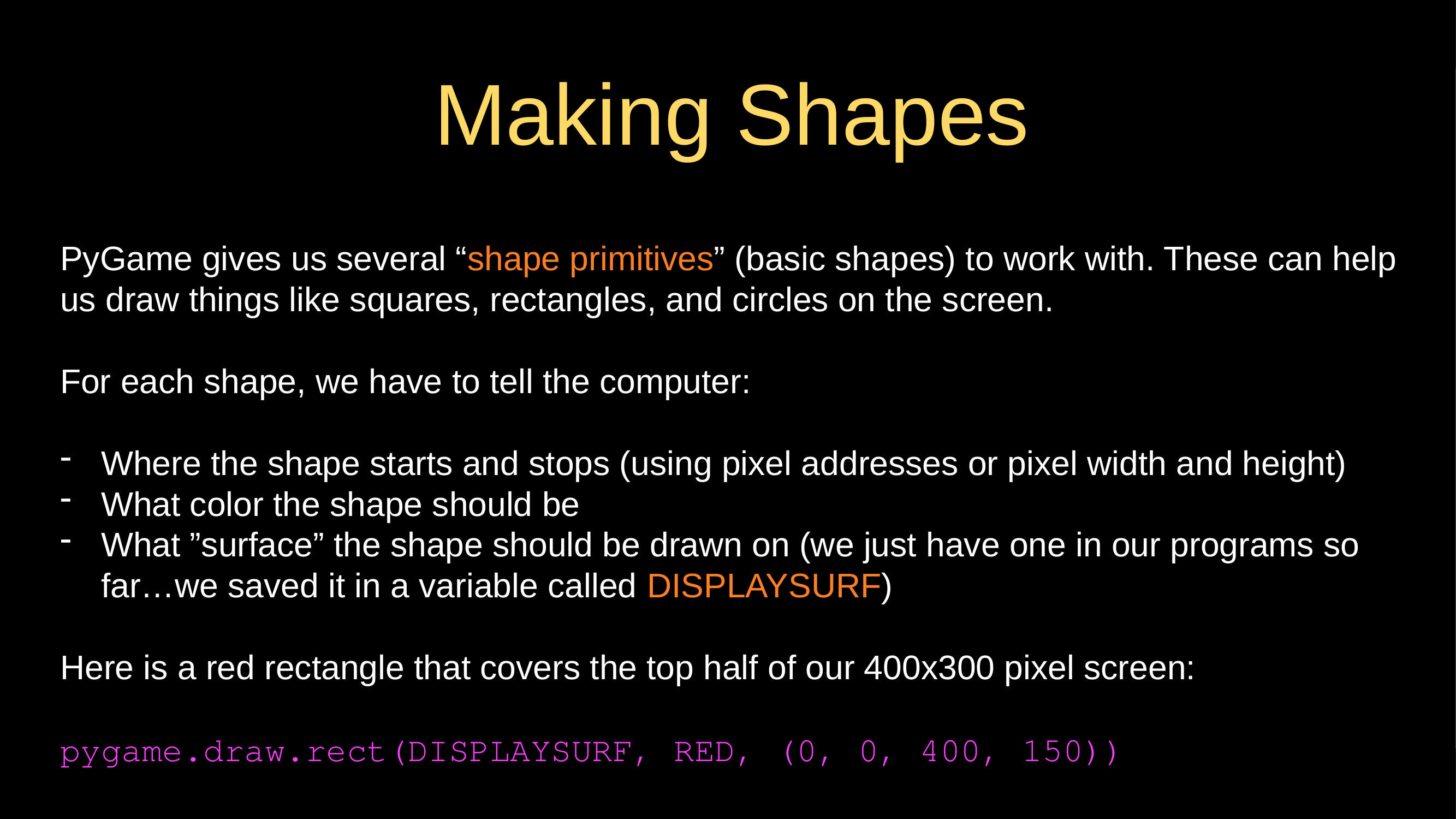

# Making Shapes
PyGame gives us several “shape primitives” (basic shapes) to work with. These can help us draw things like squares, rectangles, and circles on the screen.

For each shape, we have to tell the computer:

Where the shape starts and stops (using pixel addresses or pixel width and height)
What color the shape should be
What ”surface” the shape should be drawn on (we just have one in our programs so far…we saved it in a variable called DISPLAYSURF)

Here is a red rectangle that covers the top half of our 400x300 pixel screen:

pygame.draw.rect(DISPLAYSURF, RED, (0, 0, 400, 150))